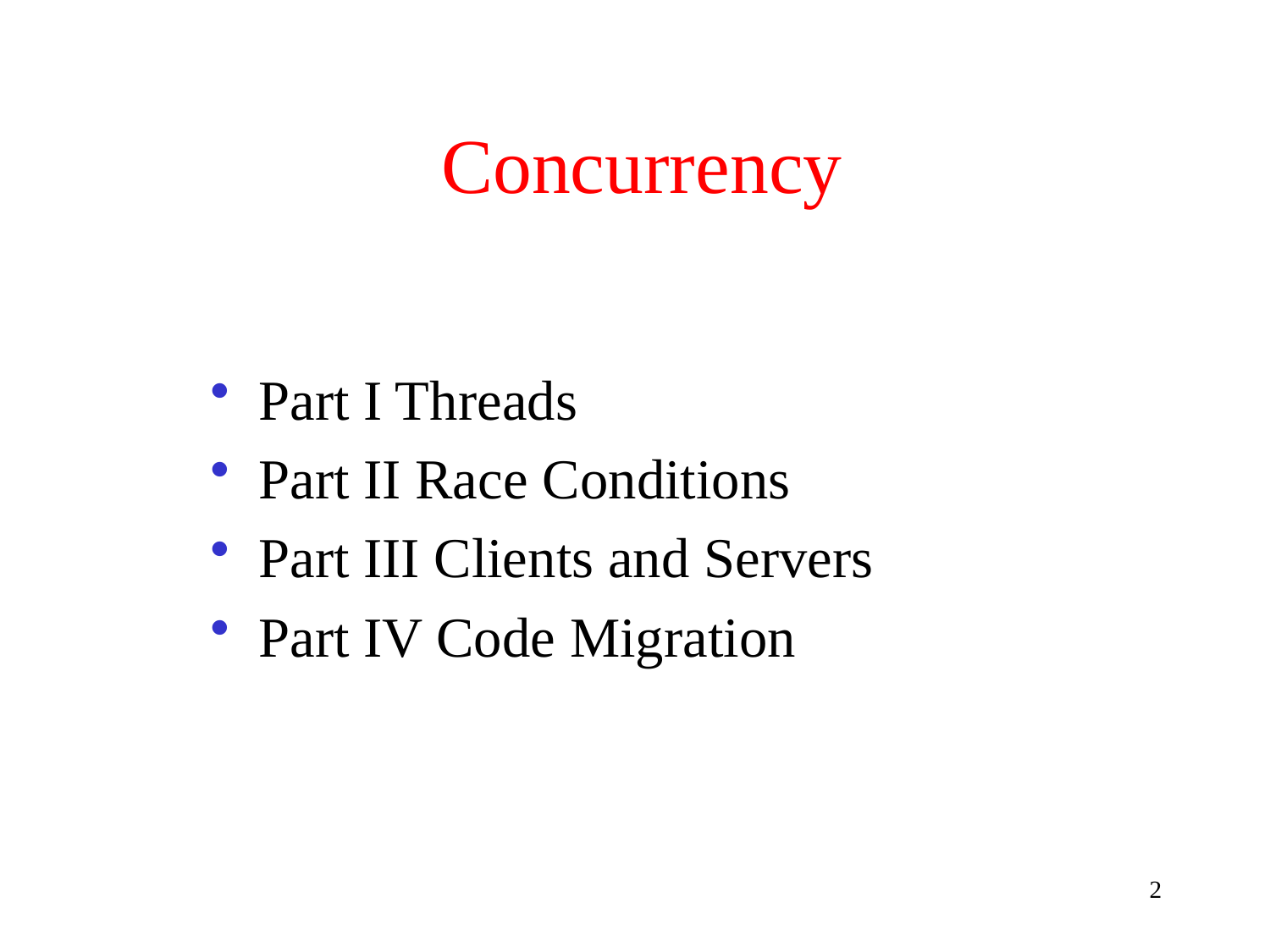

# Concurrency
  Part I Threads
  Part II Race Conditions
  Part III Clients and Servers
  Part IV Code Migration

2